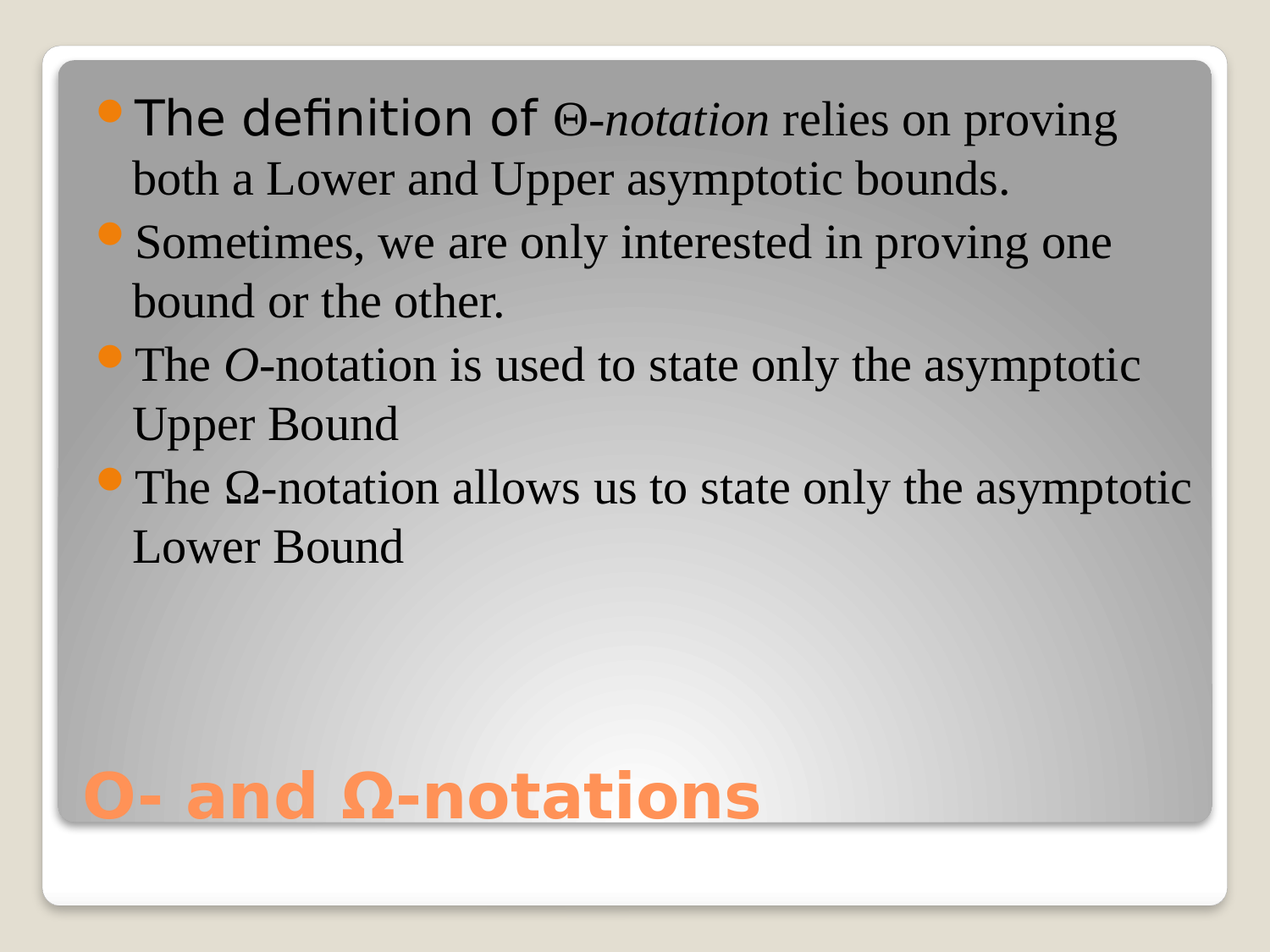

The definition of Θ-notation relies on proving both a Lower and Upper asymptotic bounds.
Sometimes, we are only interested in proving one bound or the other.
The O-notation is used to state only the asymptotic Upper Bound
The Ω-notation allows us to state only the asymptotic Lower Bound
# O- and Ω-notations